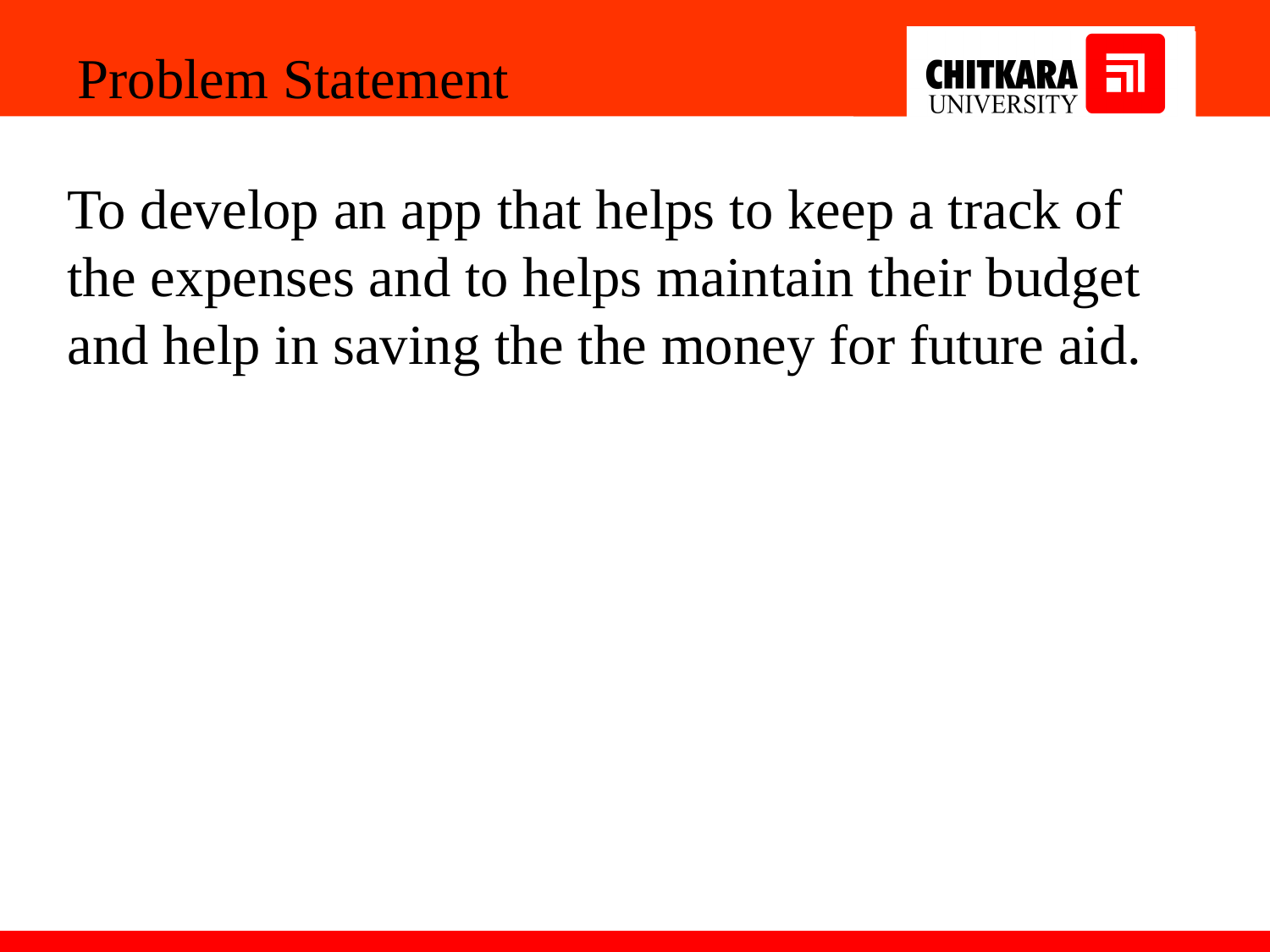

Problem Statement
To develop an app that helps to keep a track of the expenses and to helps maintain their budget and help in saving the the money for future aid.